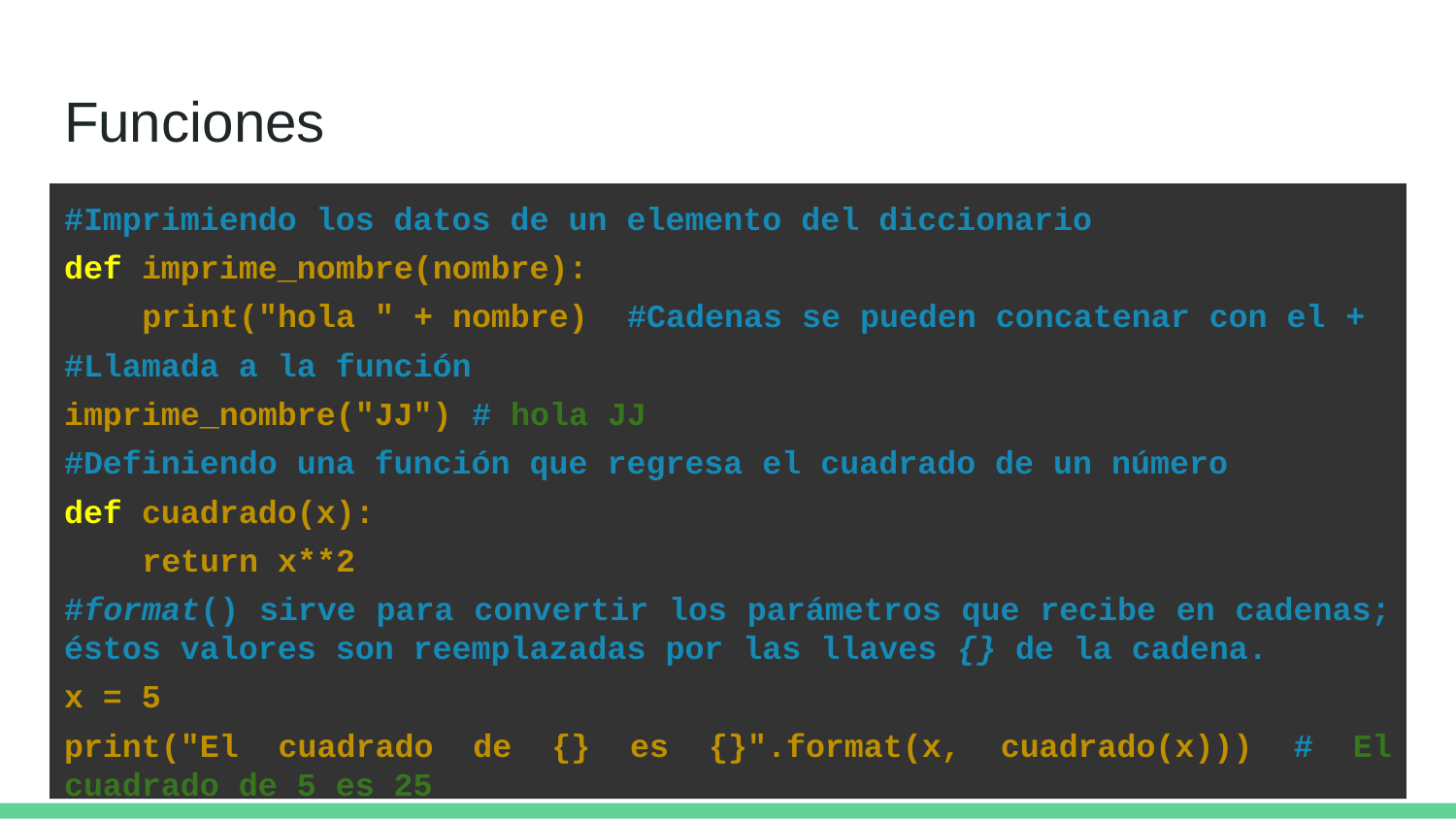

# Funciones
#Imprimiendo los datos de un elemento del diccionario
def imprime_nombre(nombre):
    print("hola " + nombre)  #Cadenas se pueden concatenar con el +
#Llamada a la función
imprime_nombre("JJ") # hola JJ
#Definiendo una función que regresa el cuadrado de un número
def cuadrado(x):
    return x**2
#format() sirve para convertir los parámetros que recibe en cadenas; éstos valores son reemplazadas por las llaves {} de la cadena.
x = 5
print("El cuadrado de {} es {}".format(x, cuadrado(x))) # El cuadrado de 5 es 25